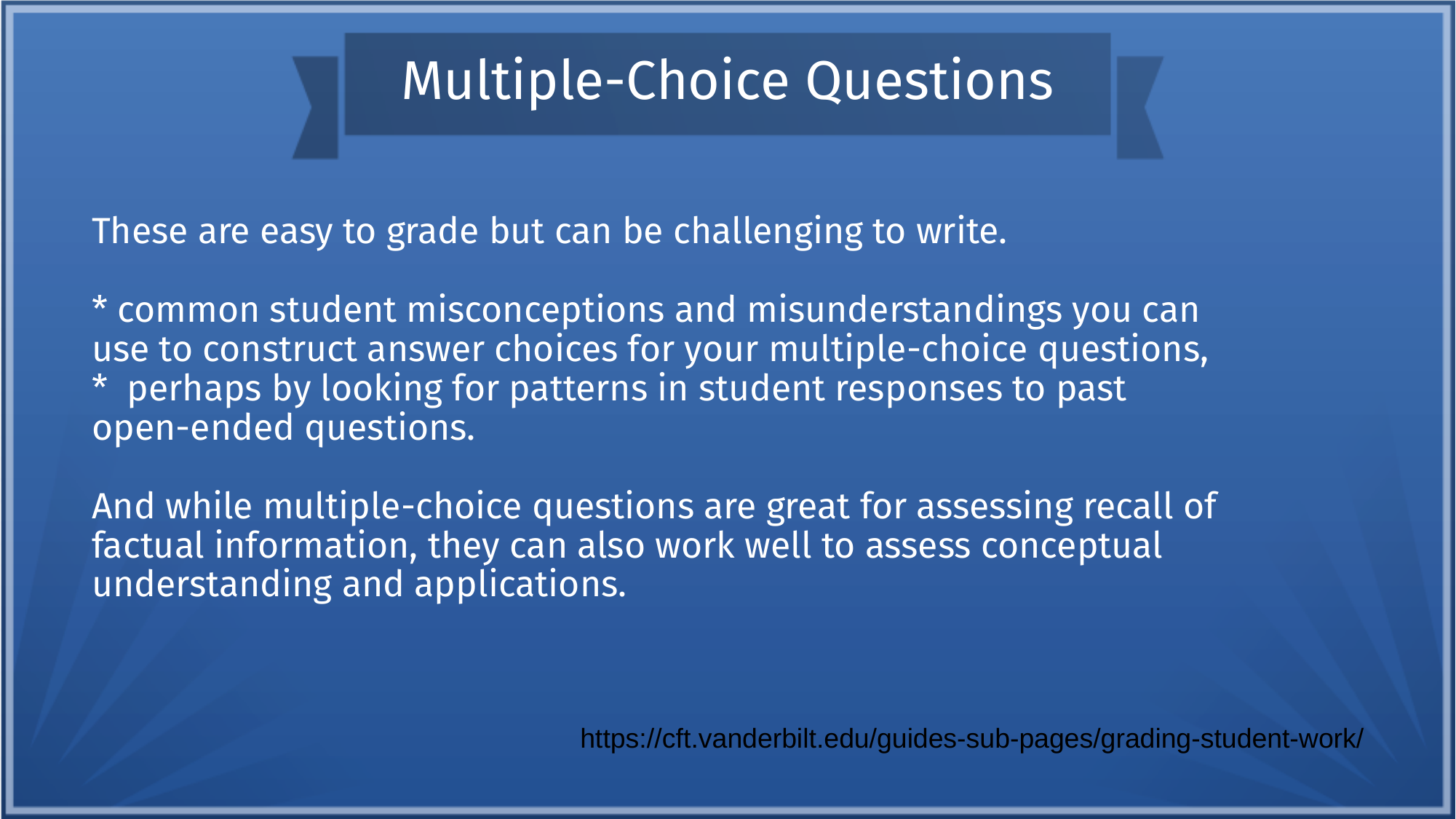

Multiple-Choice Questions
These are easy to grade but can be challenging to write.

* common student misconceptions and misunderstandings you can use to construct answer choices for your multiple-choice questions,
*  perhaps by looking for patterns in student responses to past open-ended questions.

And while multiple-choice questions are great for assessing recall of factual information, they can also work well to assess conceptual understanding and applications.

https://cft.vanderbilt.edu/guides-sub-pages/grading-student-work/